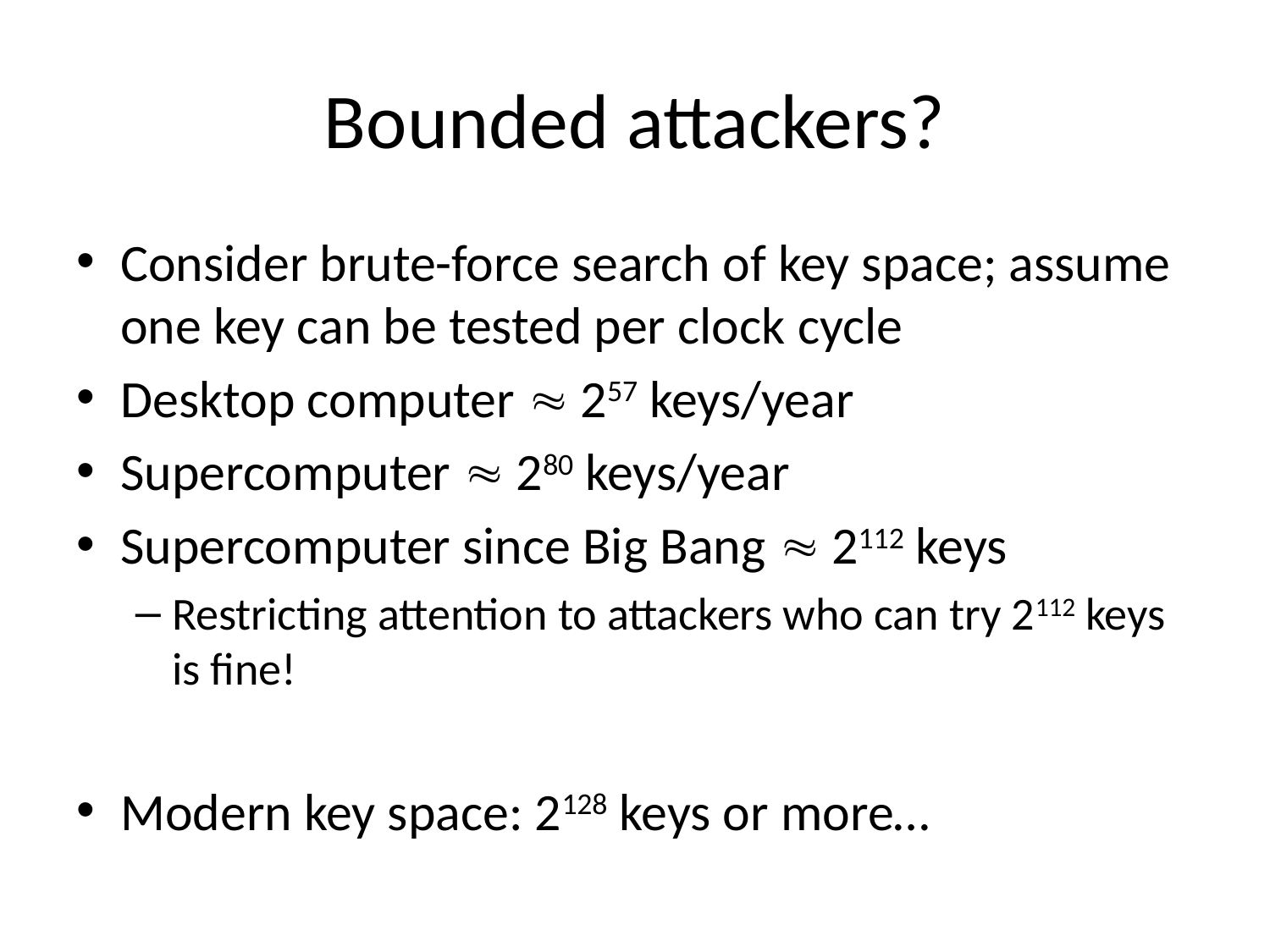

# Bounded attackers?
Consider brute-force search of key space; assume one key can be tested per clock cycle
Desktop computer ≈ 257 keys/year
Supercomputer ≈ 280 keys/year
Supercomputer since Big Bang ≈ 2112 keys
Restricting attention to attackers who can try 2112 keys is fine!

Modern key space: 2128 keys or more…